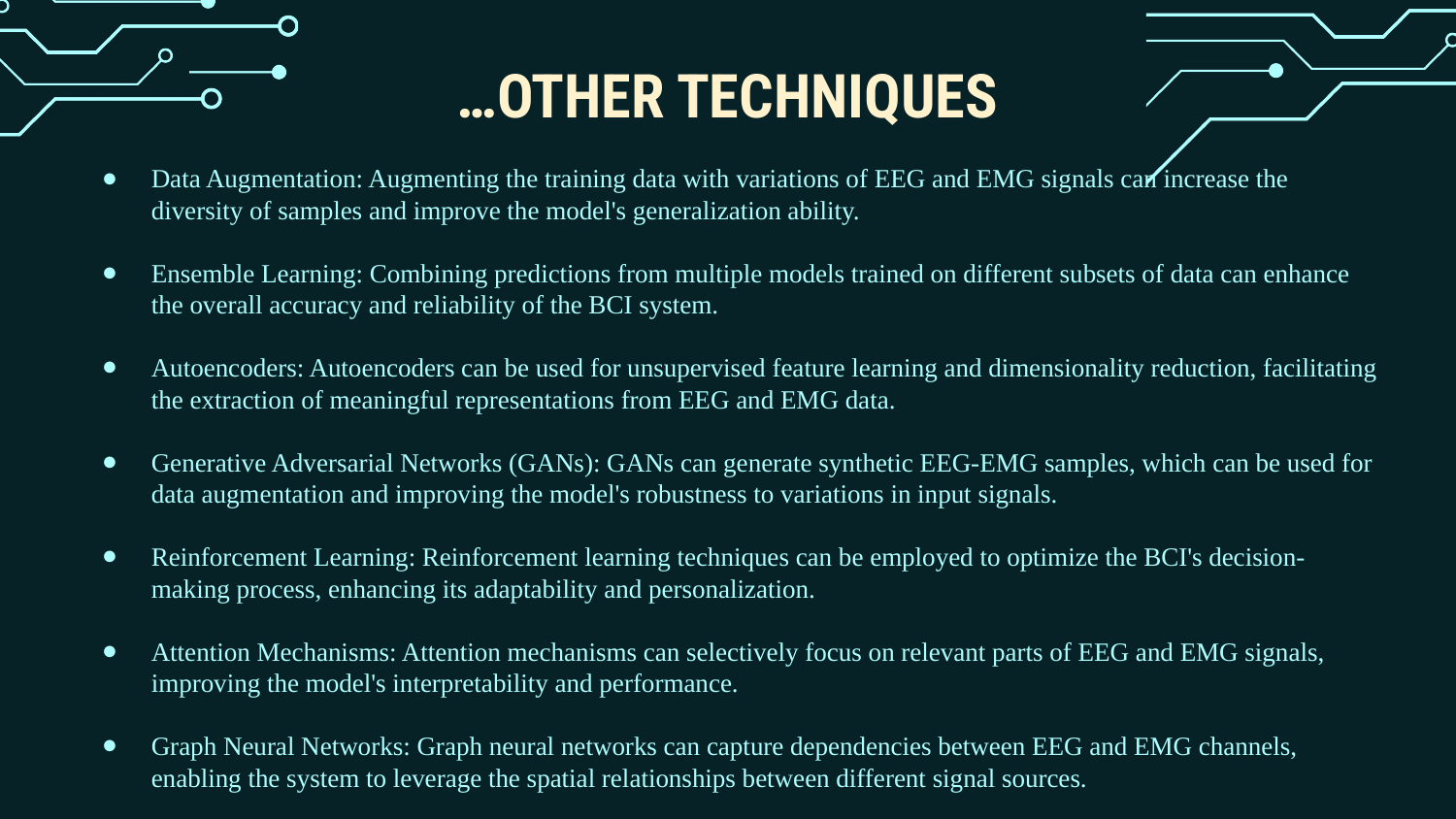

…OTHER TECHNIQUES

Data Augmentation: Augmenting the training data with variations of EEG and EMG signals can increase the diversity of samples and improve the model's generalization ability.

Ensemble Learning: Combining predictions from multiple models trained on different subsets of data can enhance the overall accuracy and reliability of the BCI system.

Autoencoders: Autoencoders can be used for unsupervised feature learning and dimensionality reduction, facilitating the extraction of meaningful representations from EEG and EMG data.

Generative Adversarial Networks (GANs): GANs can generate synthetic EEG-EMG samples, which can be used for data augmentation and improving the model's robustness to variations in input signals.

Reinforcement Learning: Reinforcement learning techniques can be employed to optimize the BCI's decision-making process, enhancing its adaptability and personalization.

Attention Mechanisms: Attention mechanisms can selectively focus on relevant parts of EEG and EMG signals, improving the model's interpretability and performance.

Graph Neural Networks: Graph neural networks can capture dependencies between EEG and EMG channels, enabling the system to leverage the spatial relationships between different signal sources.